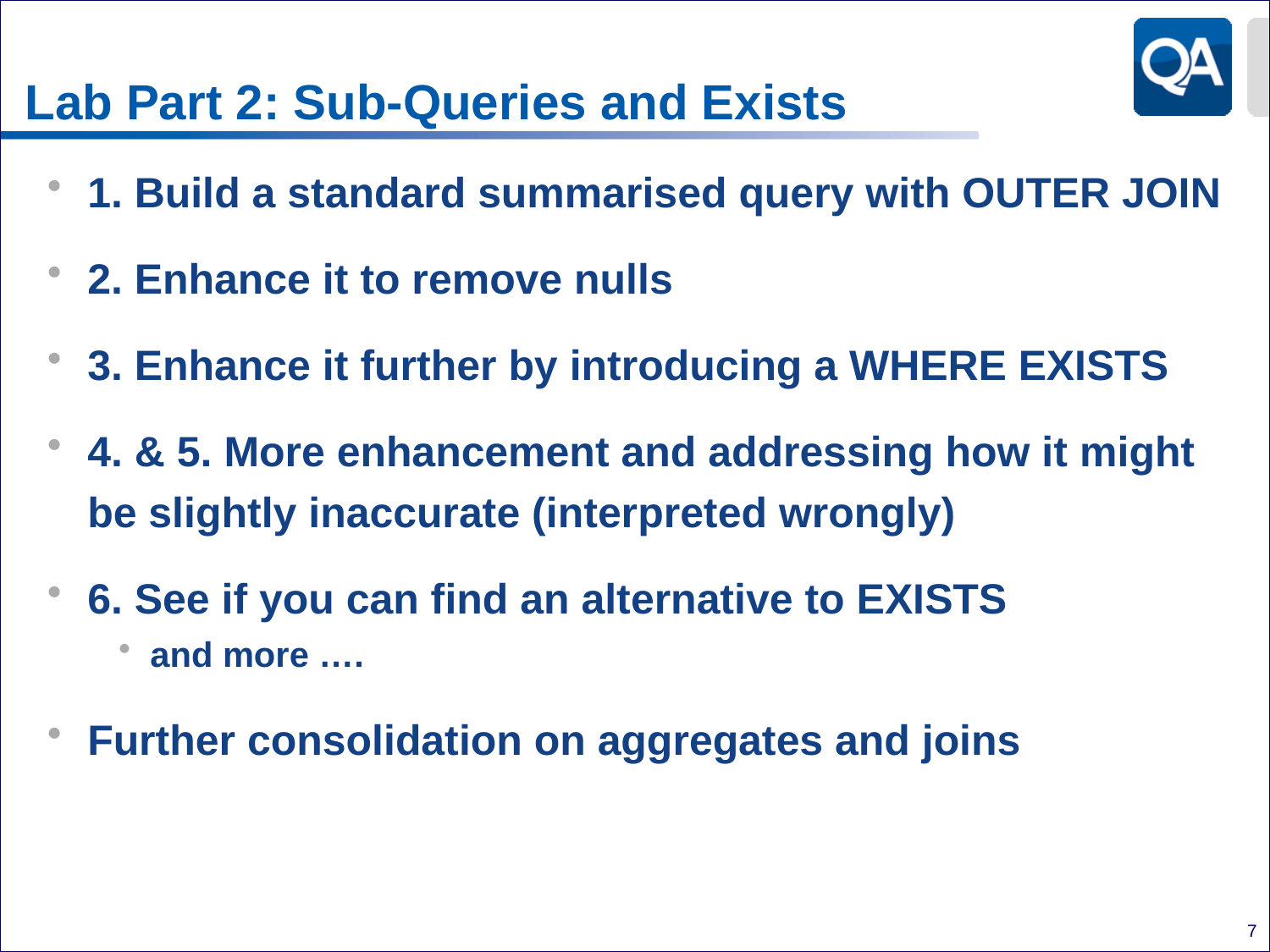

# Lab Part 2: Sub-Queries and Exists
1. Build a standard summarised query with OUTER JOIN
2. Enhance it to remove nulls
3. Enhance it further by introducing a WHERE EXISTS
4. & 5. More enhancement and addressing how it might be slightly inaccurate (interpreted wrongly)
6. See if you can find an alternative to EXISTS
and more ….
Further consolidation on aggregates and joins